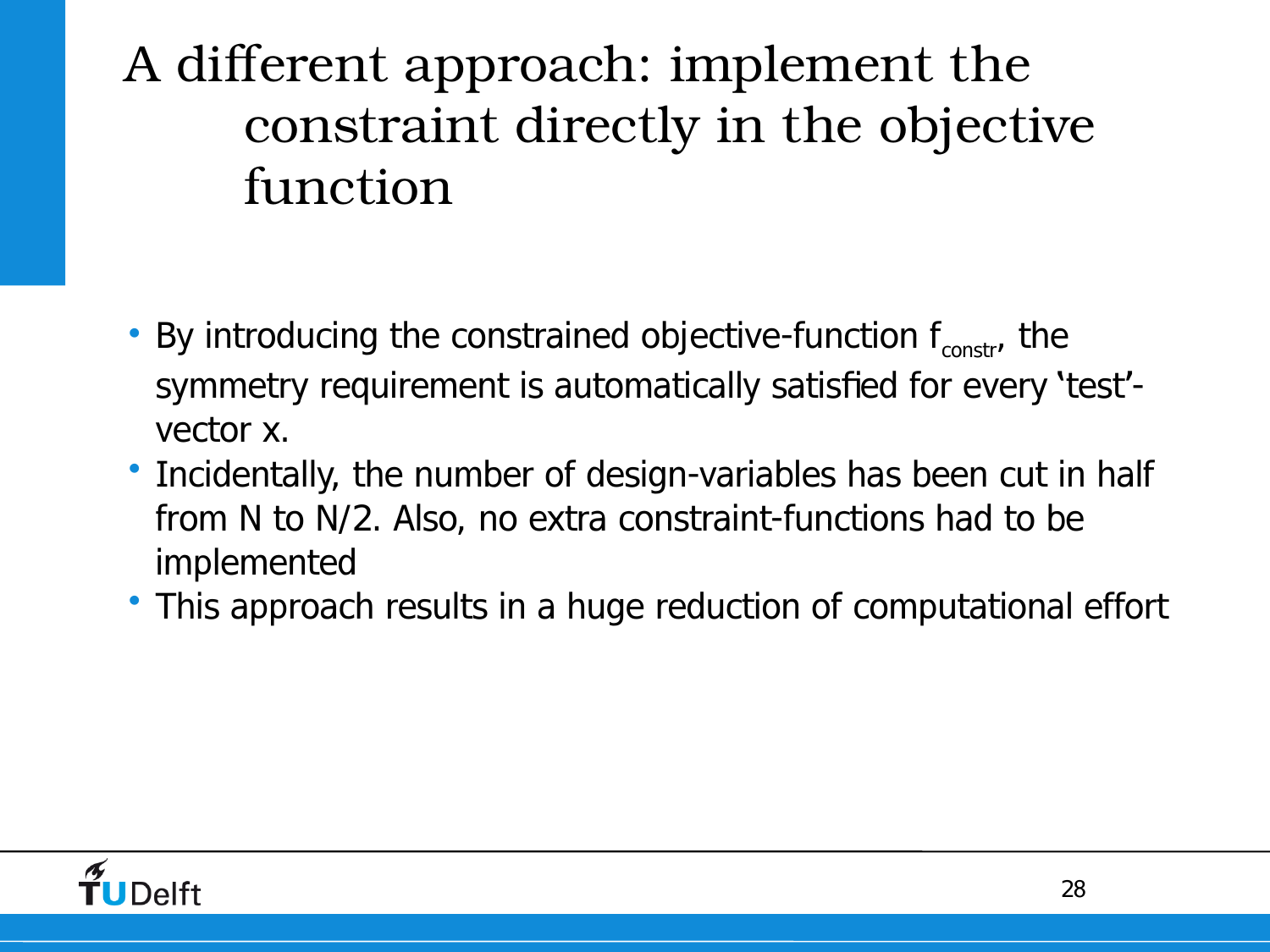

# A different approach: implement the constraint directly in the objective function
By introducing the constrained objective-function fconstr, the symmetry requirement is automatically satisfied for every ‘test’-vector x.
Incidentally, the number of design-variables has been cut in half from N to N/2. Also, no extra constraint-functions had to be implemented
This approach results in a huge reduction of computational effort